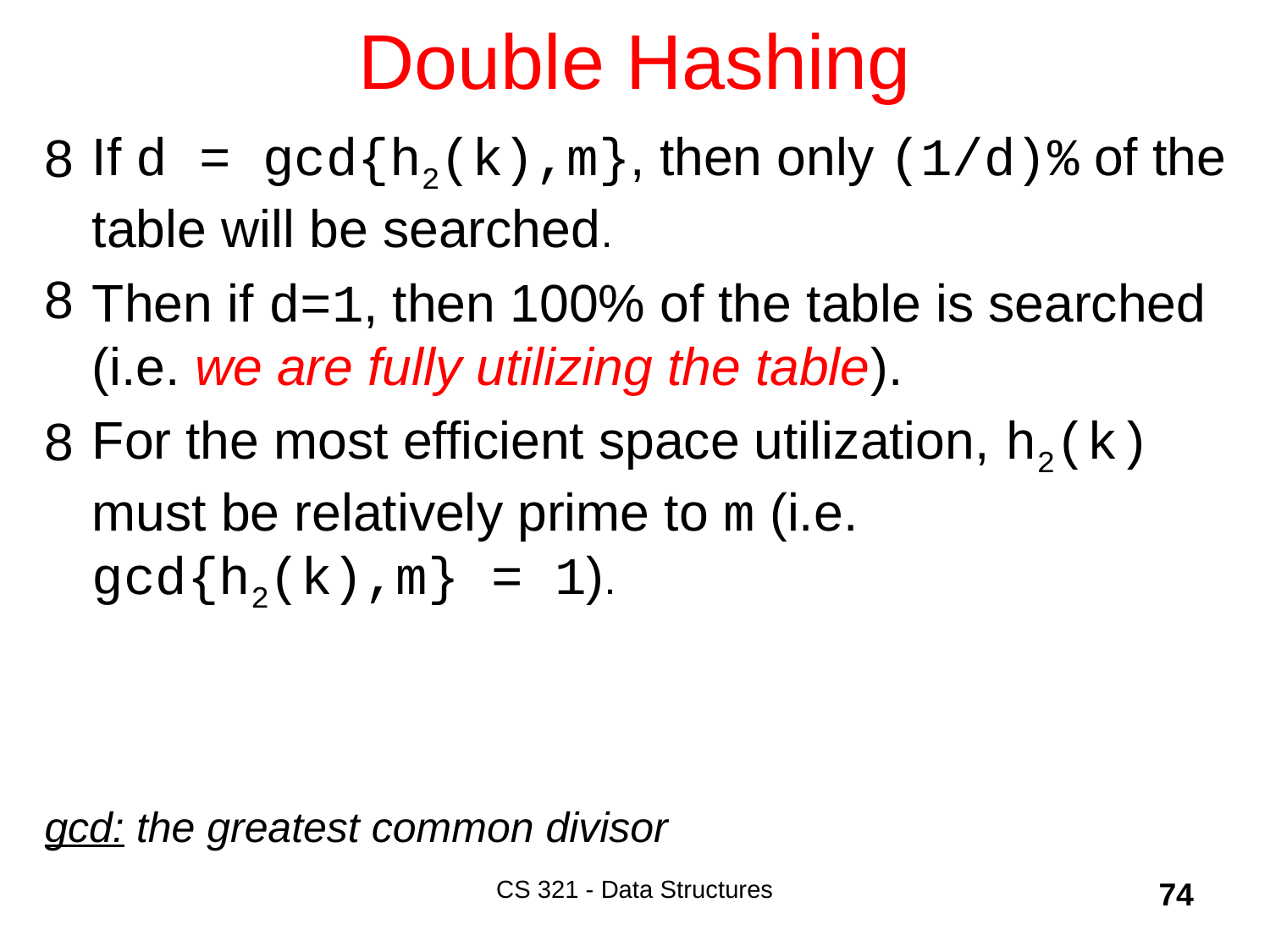

# Double Hashing
If d = gcd{h2(k),m}, then only (1/d)% of the table will be searched.
Then if d=1, then 100% of the table is searched (i.e. we are fully utilizing the table).
For the most efficient space utilization, h2(k) must be relatively prime to m (i.e. gcd{h2(k),m} = 1).

gcd: the greatest common divisor
CS 321 - Data Structures
74